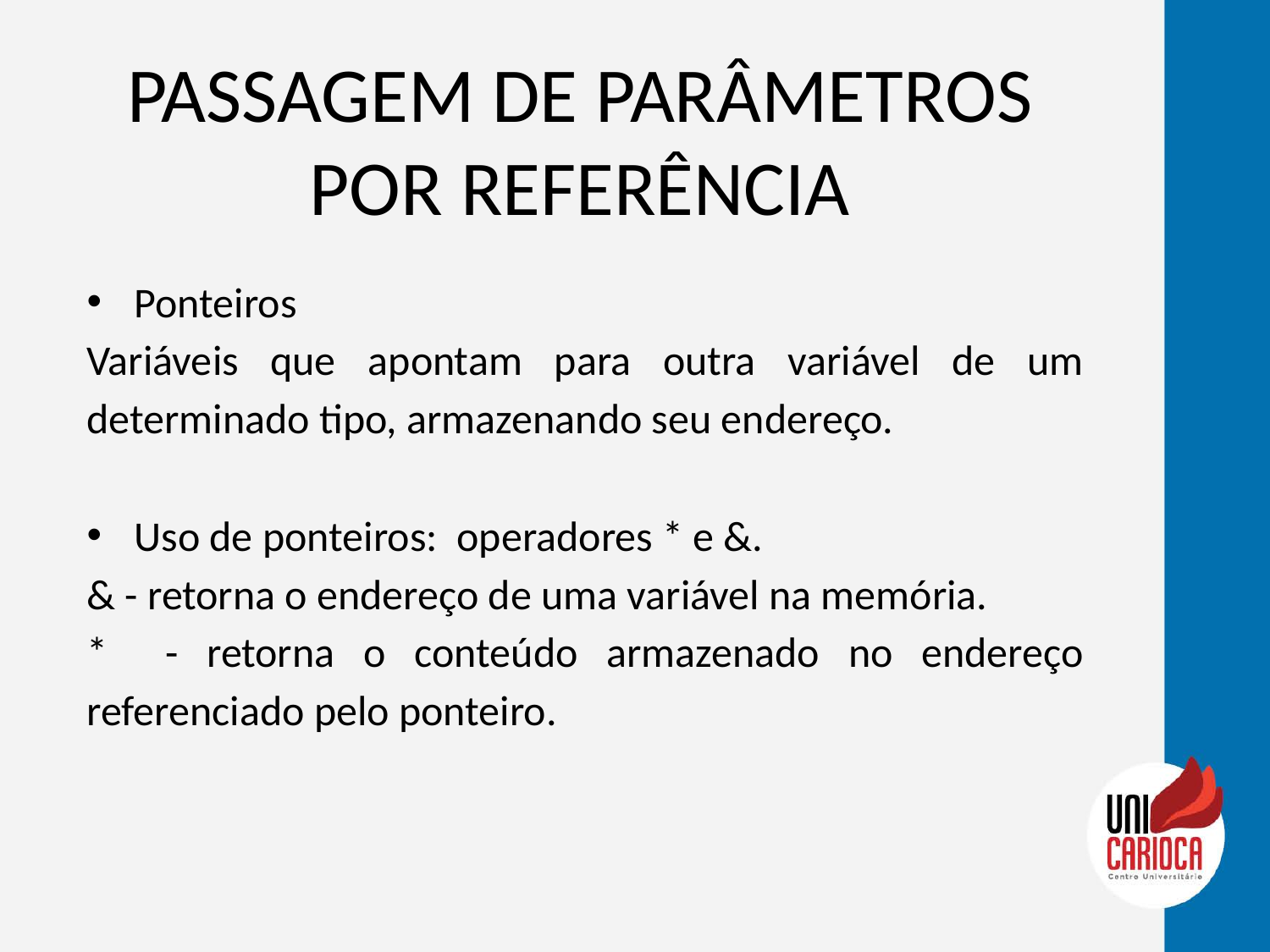

# PASSAGEM DE PARÂMETROS POR REFERÊNCIA

Ponteiros
Variáveis que apontam para outra variável de um determinado tipo, armazenando seu endereço.

Uso de ponteiros:  operadores * e &.
& - retorna o endereço de uma variável na memória.
*  - retorna o conteúdo armazenado no endereço referenciado pelo ponteiro.